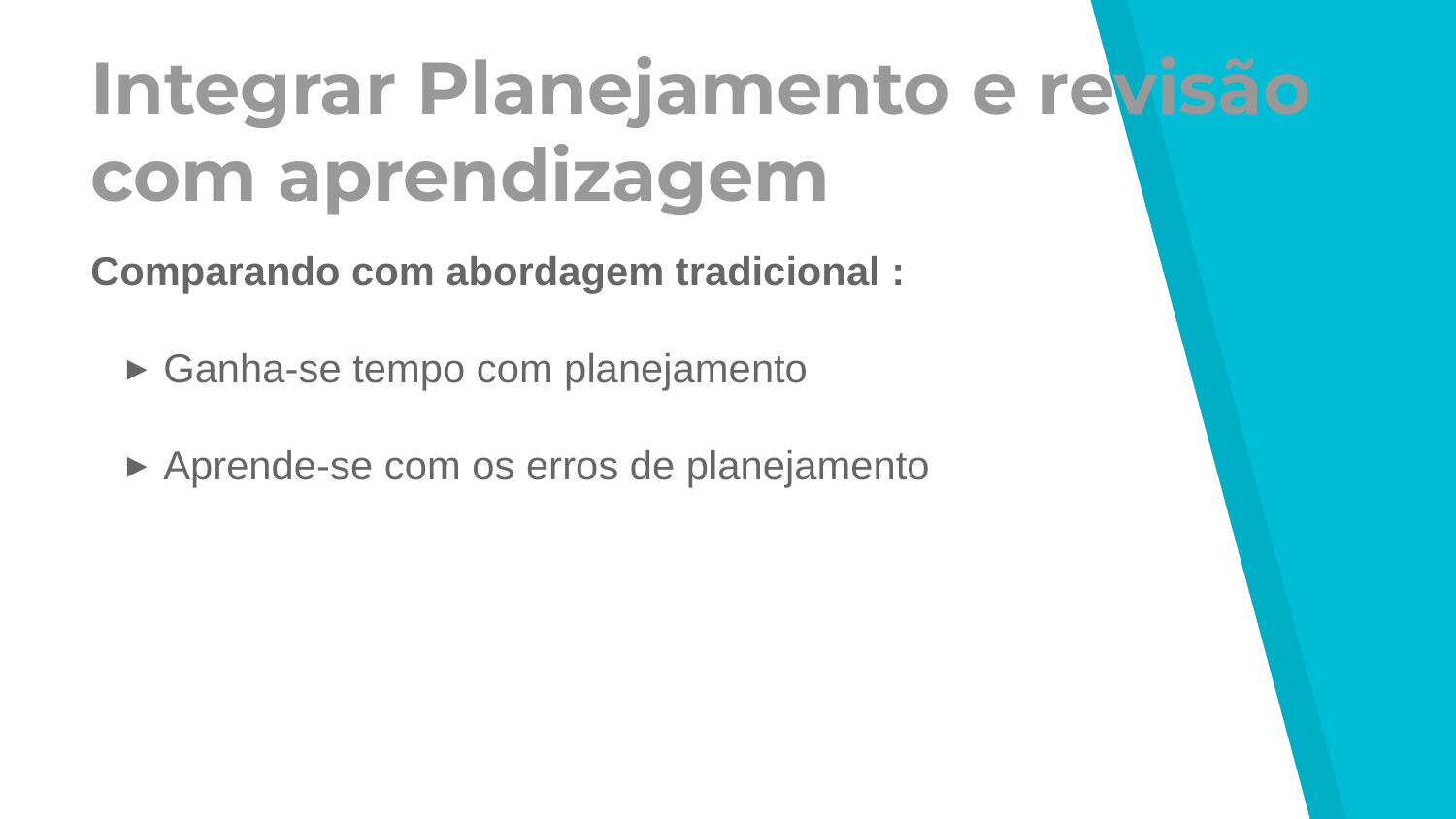

Integrar Planejamento e revisão com aprendizagem
Comparando com abordagem tradicional :

Ganha-se tempo com planejamento

Aprende-se com os erros de planejamento